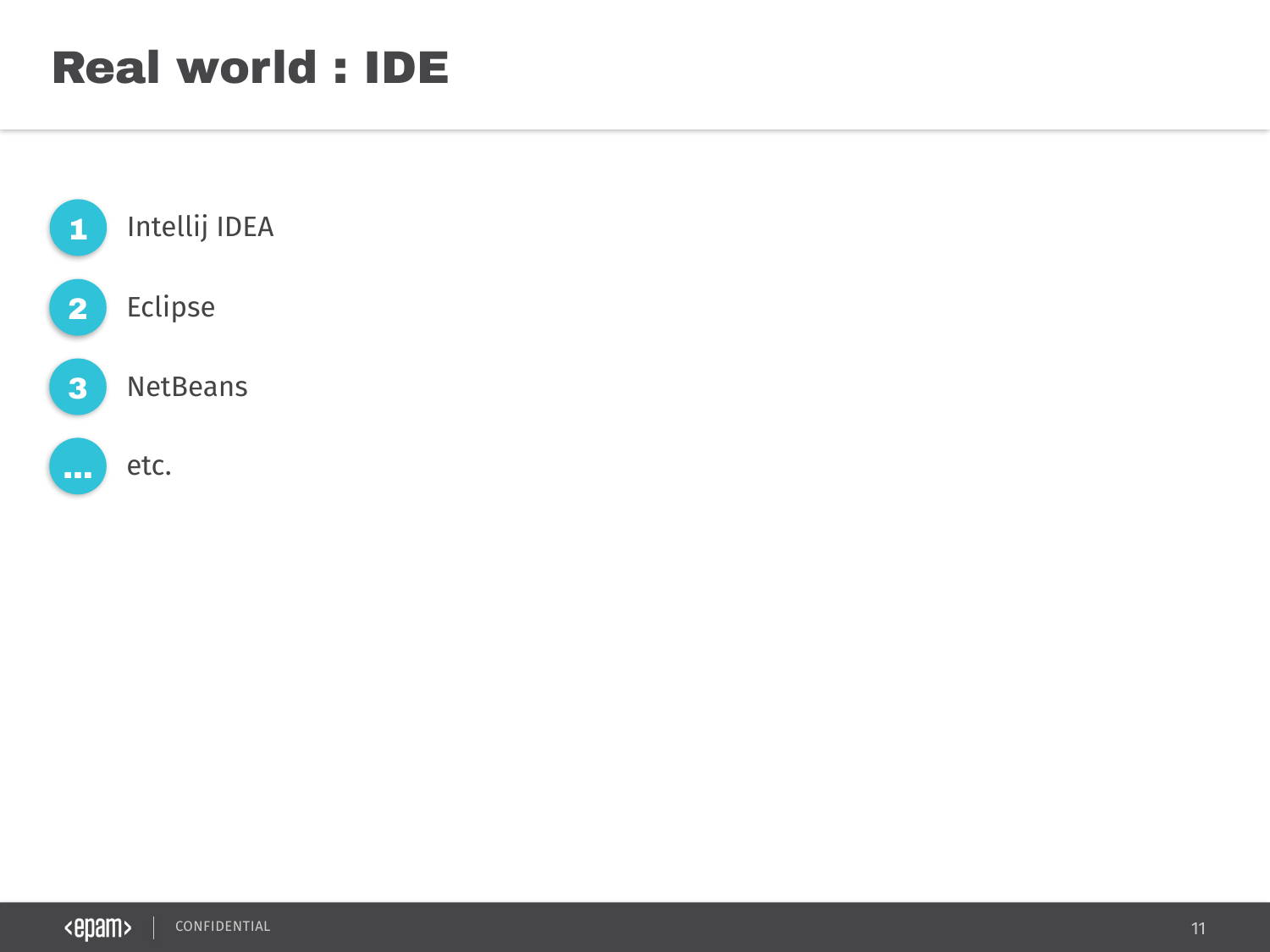

Real world : IDE
1

1
Intellij IDEA

2
Eclipse

3
NetBeans

…
etc.